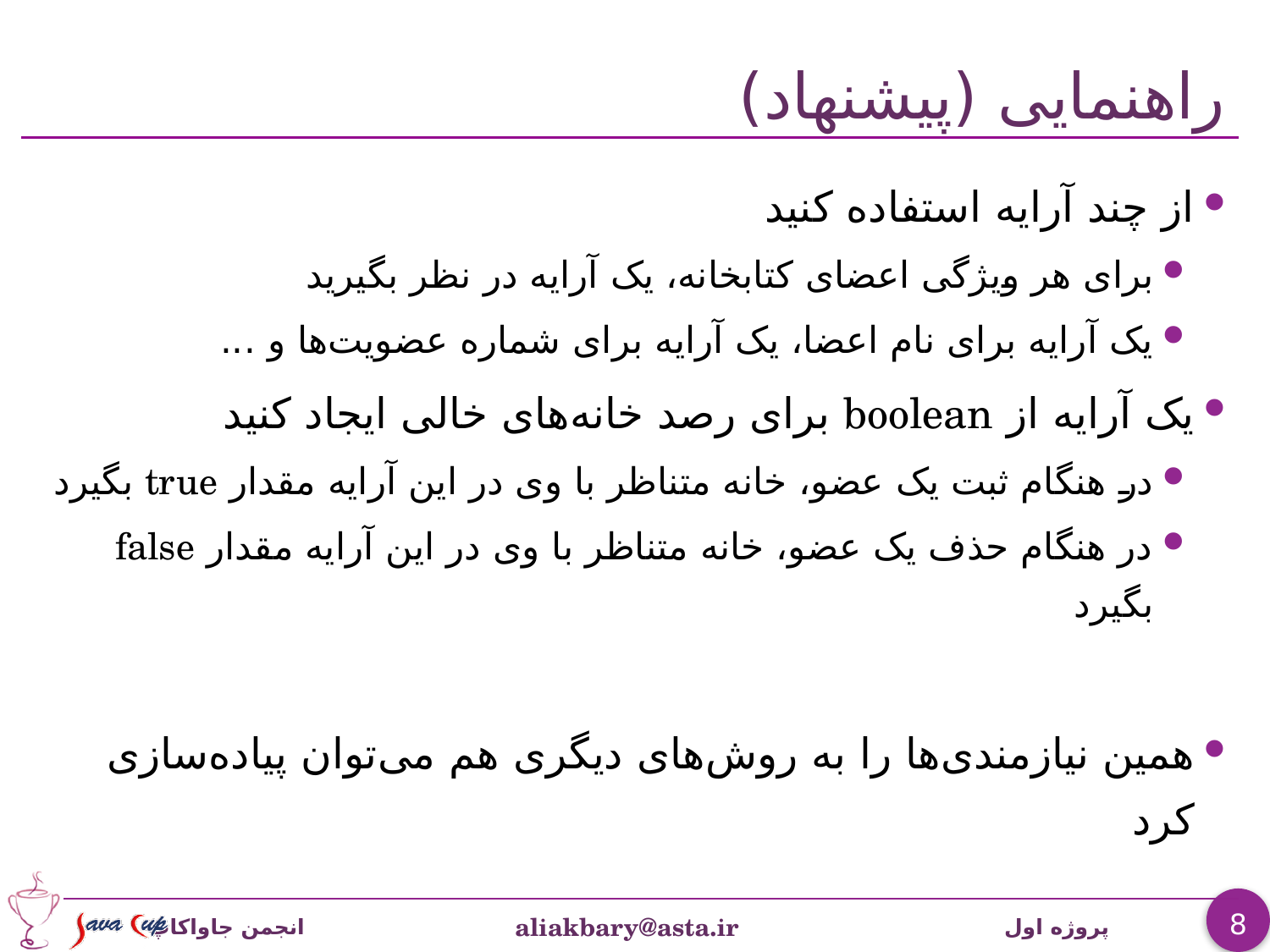

# راهنمایی (پیشنهاد)
از چند آرایه استفاده کنید
برای هر ويژگی اعضای کتابخانه، یک آرایه در نظر بگیرید
یک آرایه برای نام اعضا، یک آرایه برای شماره عضویت‌ها و ...
یک آرایه از boolean برای رصد خانه‌های خالی ایجاد کنید
در هنگام ثبت یک عضو، خانه متناظر با وی در این آرایه مقدار true بگیرد
در هنگام حذف یک عضو، خانه متناظر با وی در این آرایه مقدار false بگیرد

همین نیازمندی‌ها را به روش‌های دیگری هم می‌توان پیاده‌سازی کرد